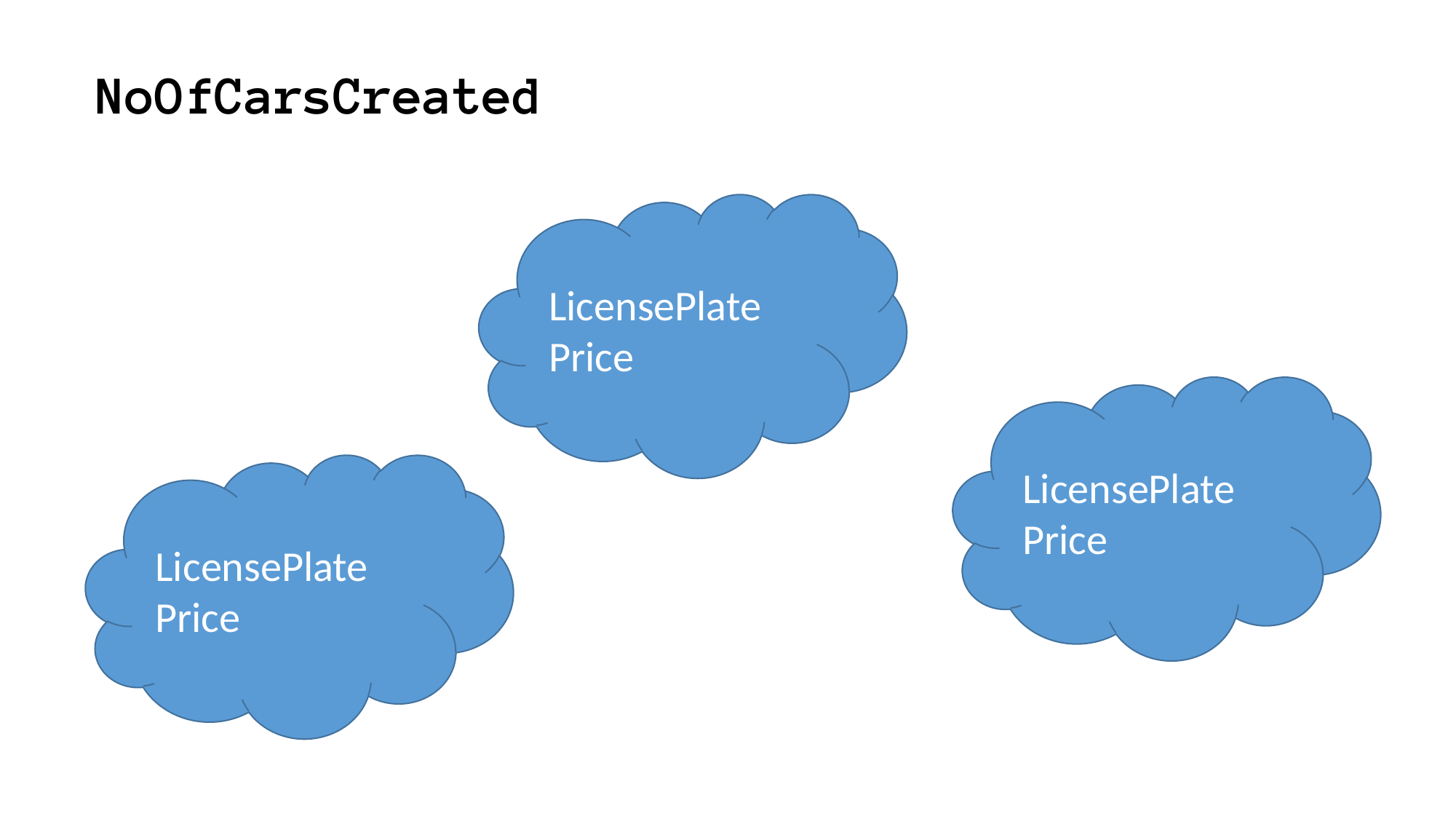

NoOfCarsCreated
LicensePlate
Price
LicensePlate
Price
LicensePlate
Price